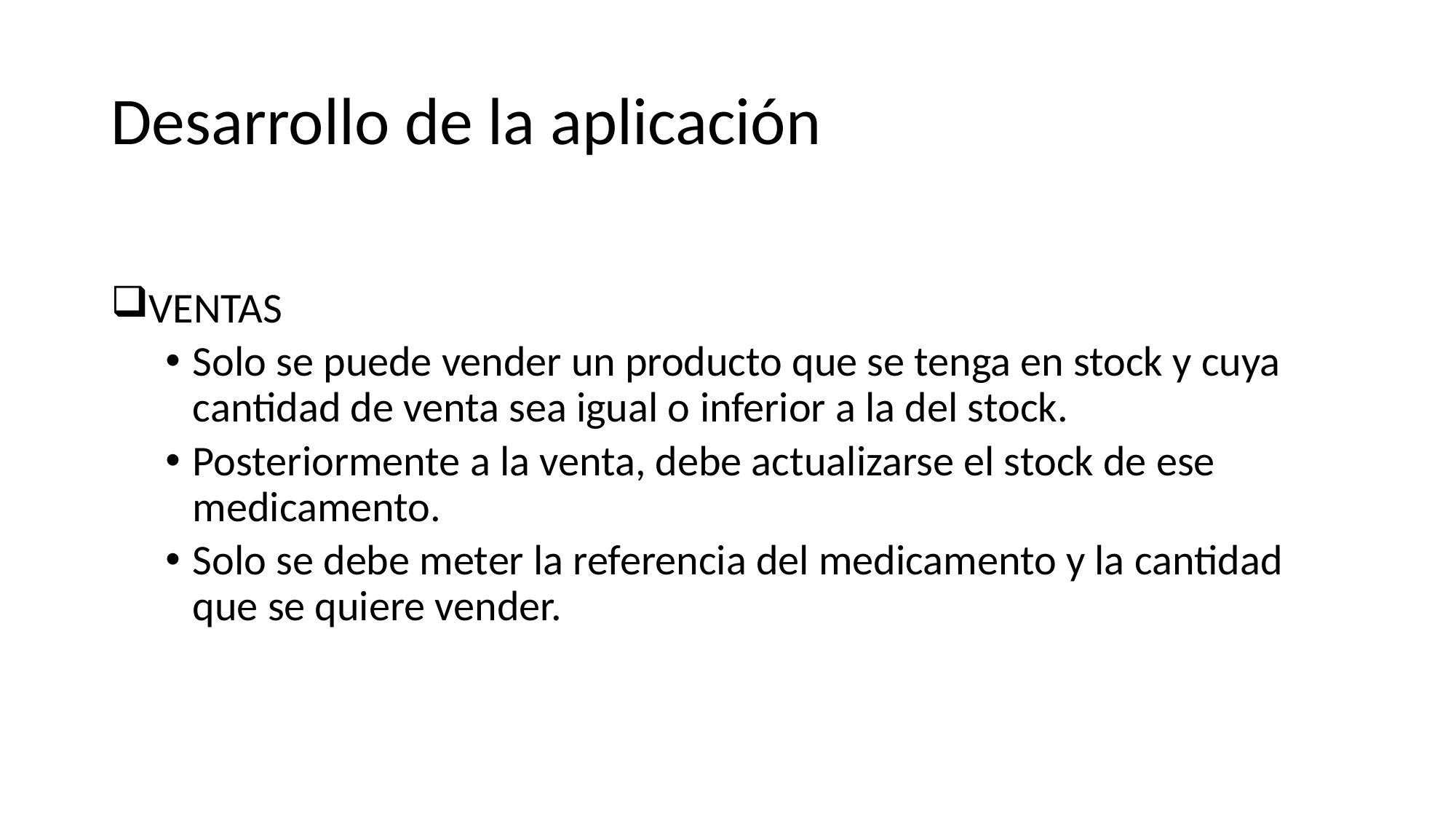

# Desarrollo de la aplicación
VENTAS
Solo se puede vender un producto que se tenga en stock y cuya cantidad de venta sea igual o inferior a la del stock.
Posteriormente a la venta, debe actualizarse el stock de ese medicamento.
Solo se debe meter la referencia del medicamento y la cantidad que se quiere vender.